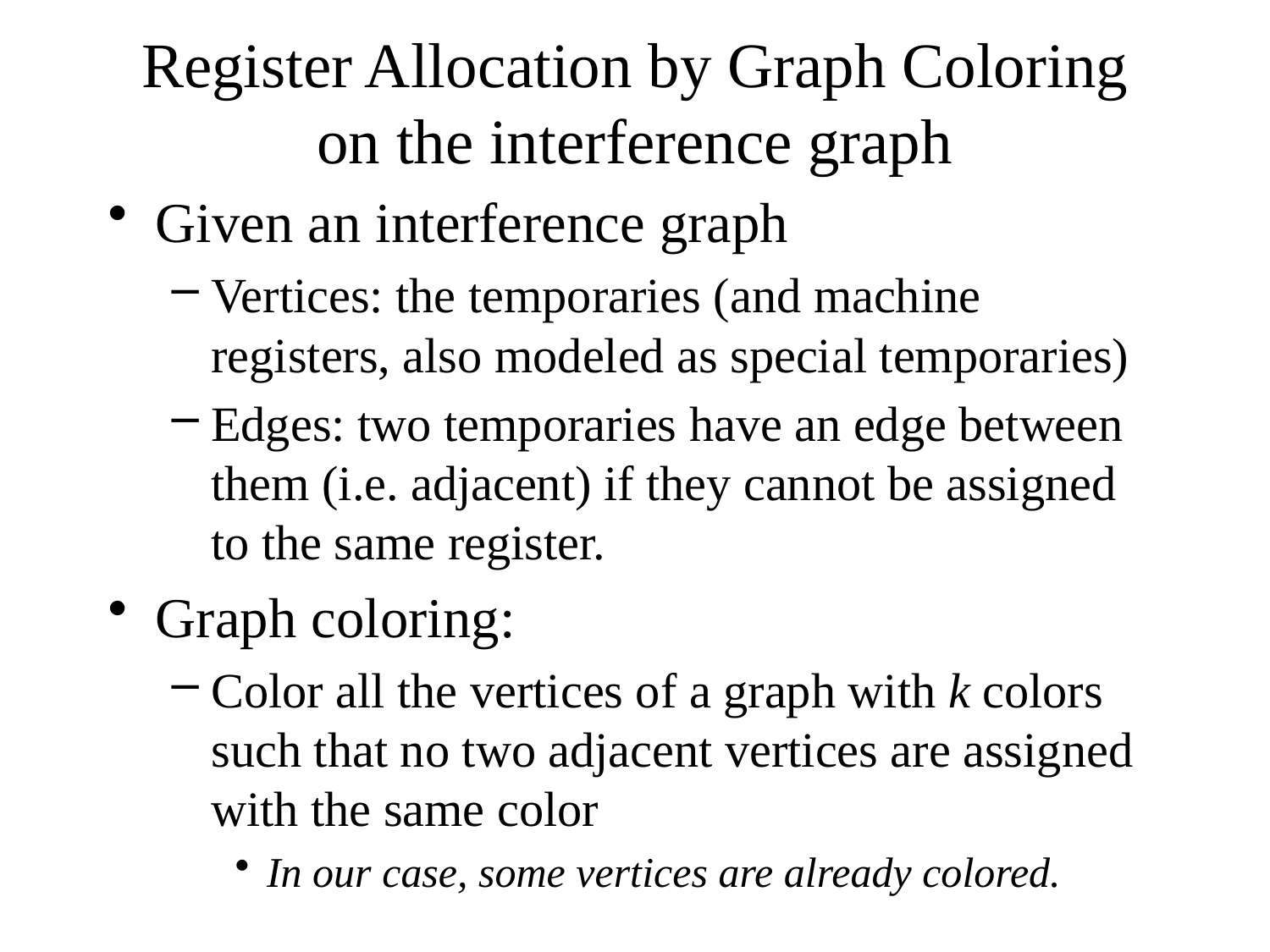

# Register Allocation by Graph Coloring on the interference graph
Given an interference graph
Vertices: the temporaries (and machine registers, also modeled as special temporaries)
Edges: two temporaries have an edge between them (i.e. adjacent) if they cannot be assigned to the same register.
Graph coloring:
Color all the vertices of a graph with k colors such that no two adjacent vertices are assigned with the same color
In our case, some vertices are already colored.